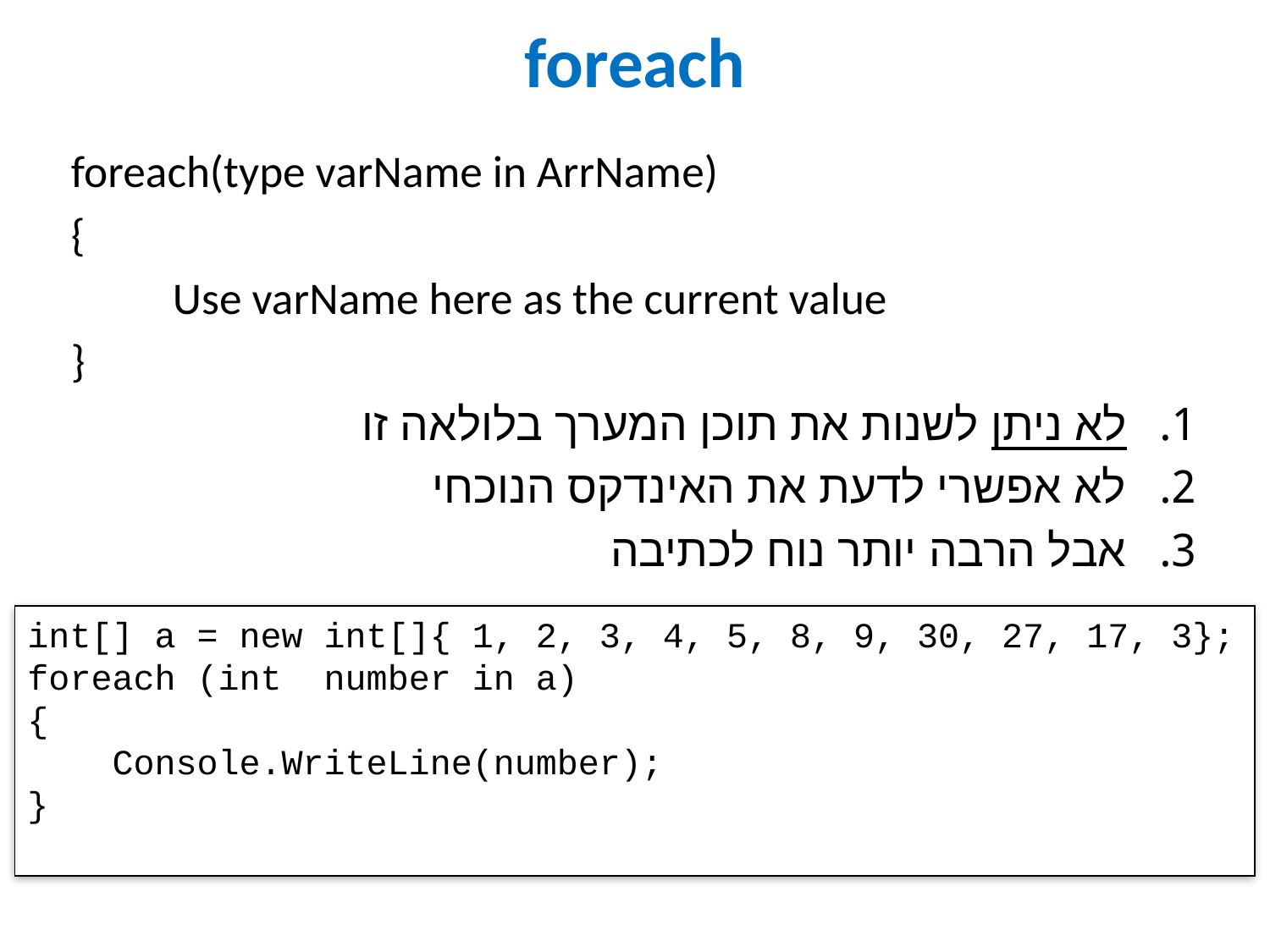

# foreach
foreach(type varName in ArrName)
{
	Use varName here as the current value
}
לא ניתן לשנות את תוכן המערך בלולאה זו
לא אפשרי לדעת את האינדקס הנוכחי
אבל הרבה יותר נוח לכתיבה

int[] a = new int[]{ 1, 2, 3, 4, 5, 8, 9, 30, 27, 17, 3};
foreach (int  number in a)
{
    Console.WriteLine(number);
}